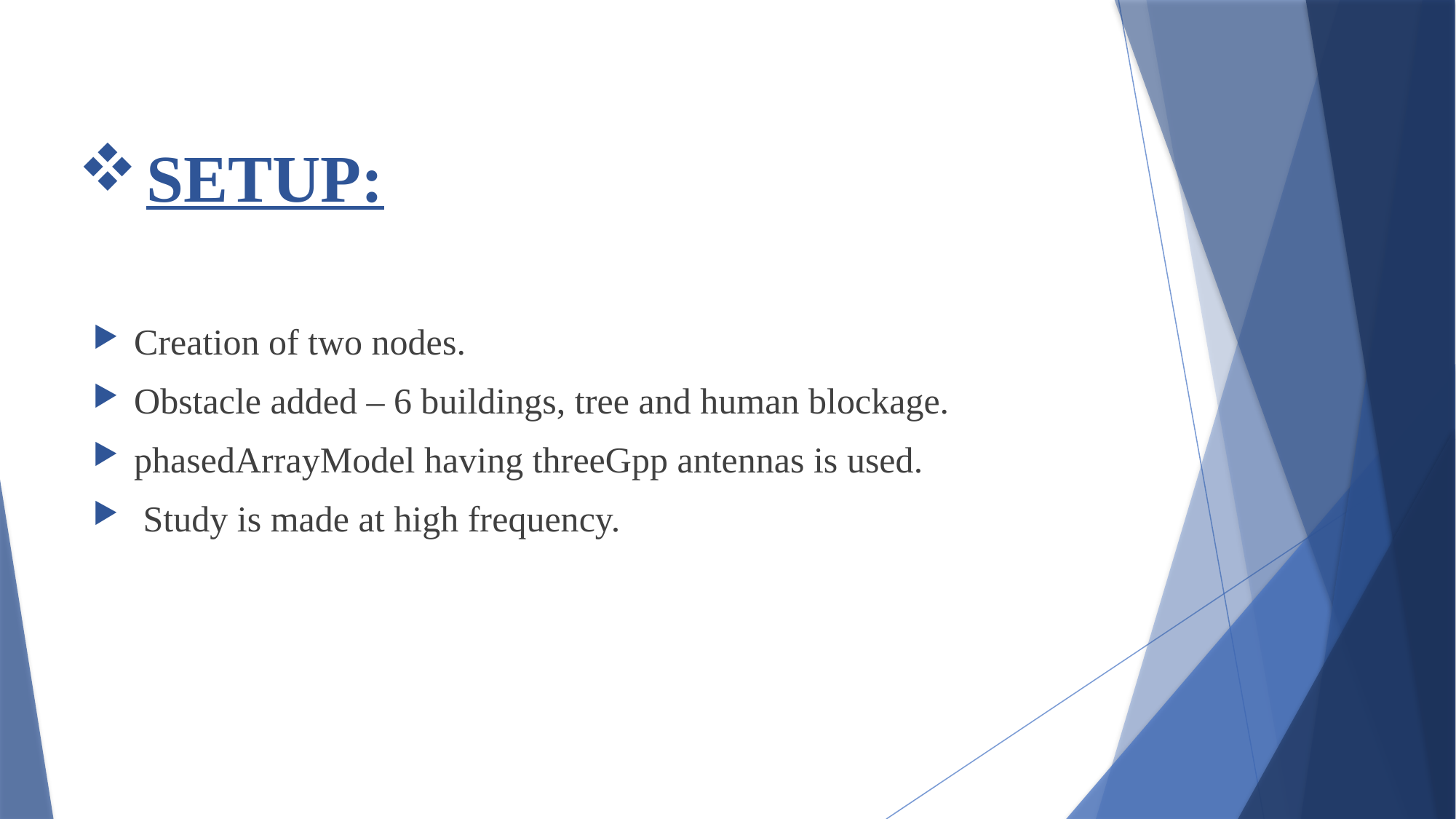

# SETUP:

Creation of two nodes.
Obstacle added – 6 buildings, tree and human blockage.
phasedArrayModel having threeGpp antennas is used.
 Study is made at high frequency.